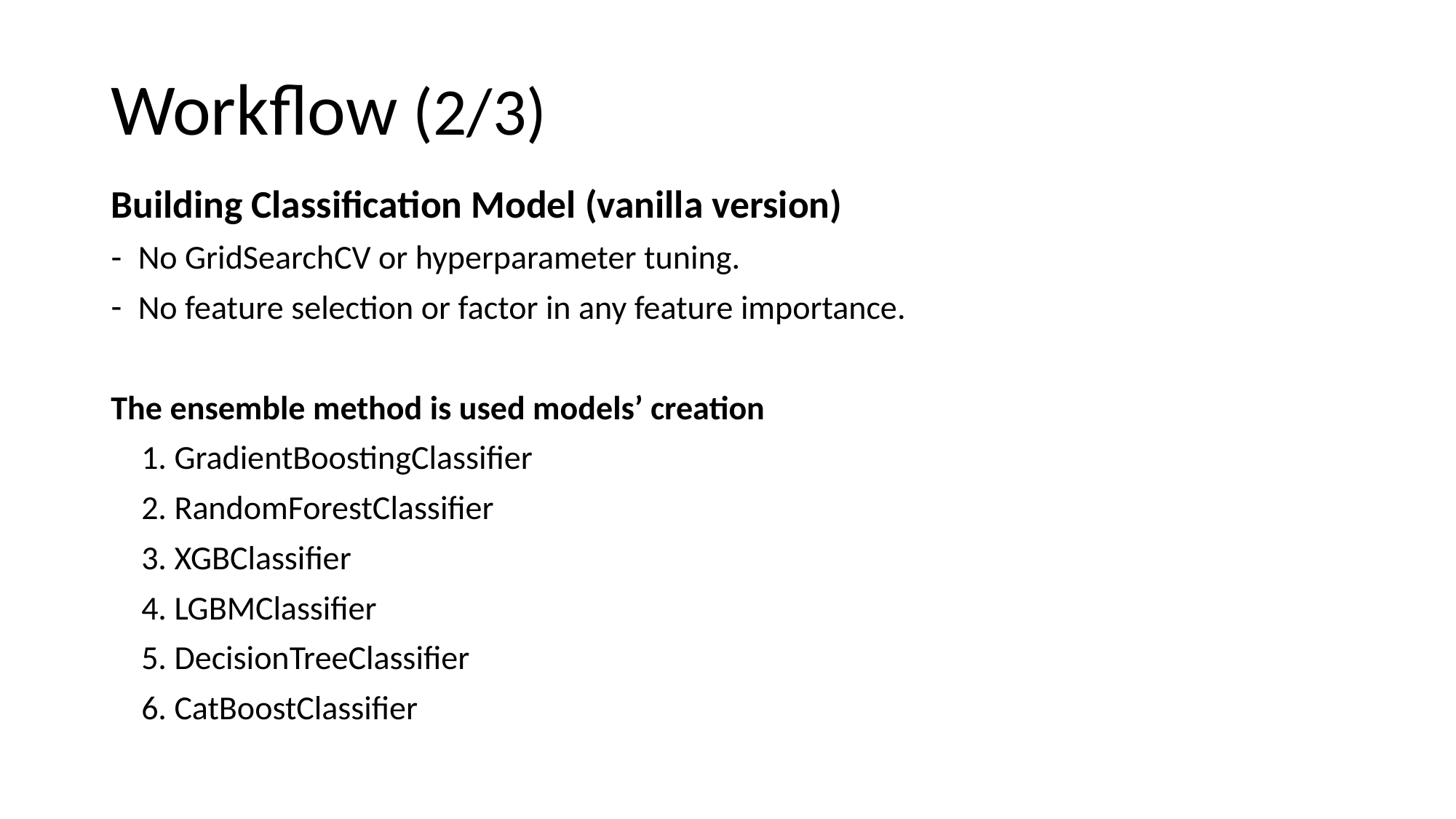

# Workflow (2/3)
Building Classification Model (vanilla version)
No GridSearchCV or hyperparameter tuning.
No feature selection or factor in any feature importance.

The ensemble method is used models’ creation
    1. GradientBoostingClassifier
    2. RandomForestClassifier
    3. XGBClassifier
    4. LGBMClassifier
    5. DecisionTreeClassifier
    6. CatBoostClassifier